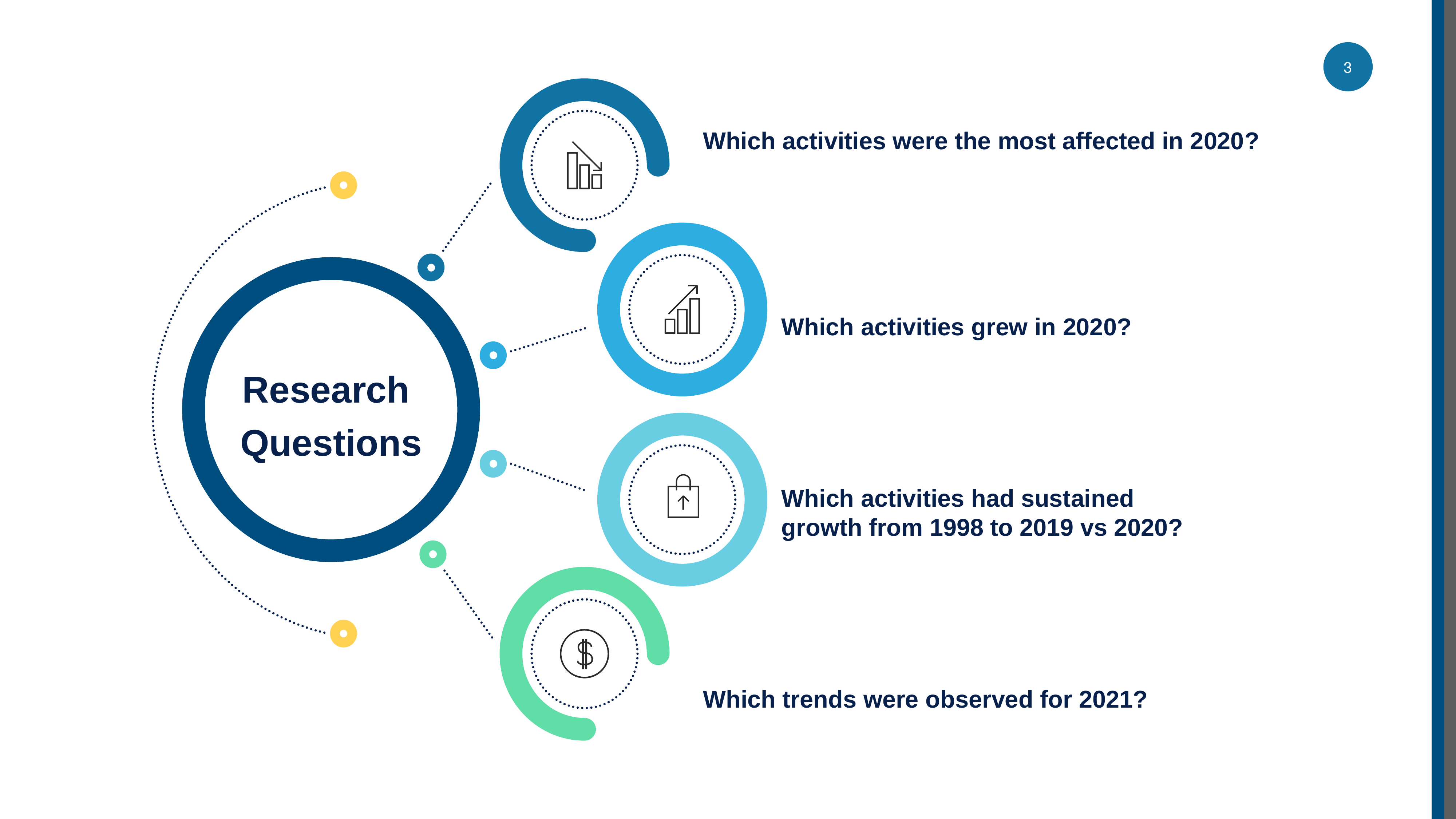

3

Which activities were the most affected in 2020?

Which activities grew in 2020?

Research
Questions

Which activities had sustained
growth from 1998 to 2019 vs 2020?

Which trends were observed for 2021?